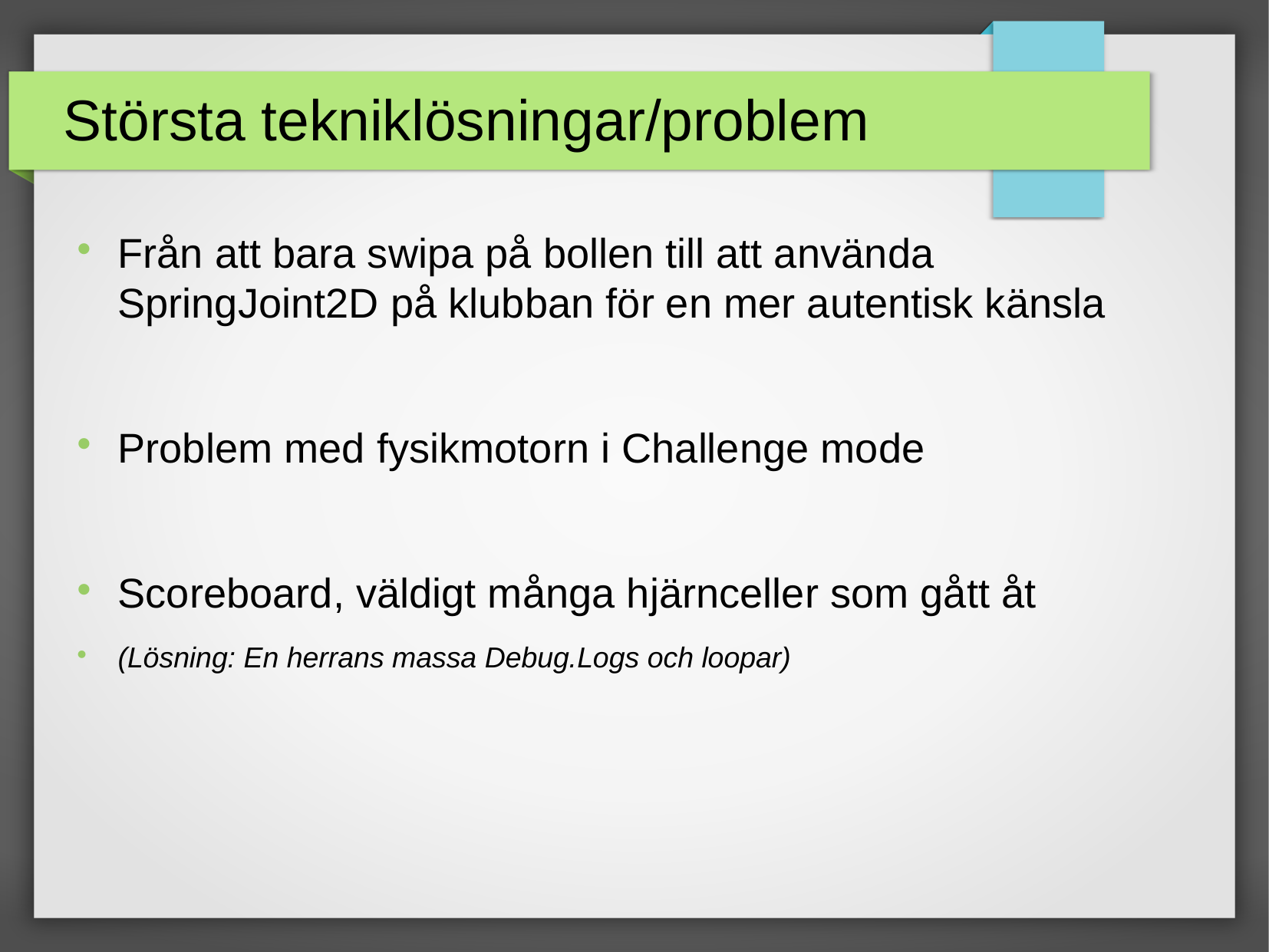

Största tekniklösningar/problem
Från att bara swipa på bollen till att använda SpringJoint2D på klubban för en mer autentisk känsla

Problem med fysikmotorn i Challenge mode

Scoreboard, väldigt många hjärnceller som gått åt
(Lösning: En herrans massa Debug.Logs och loopar)